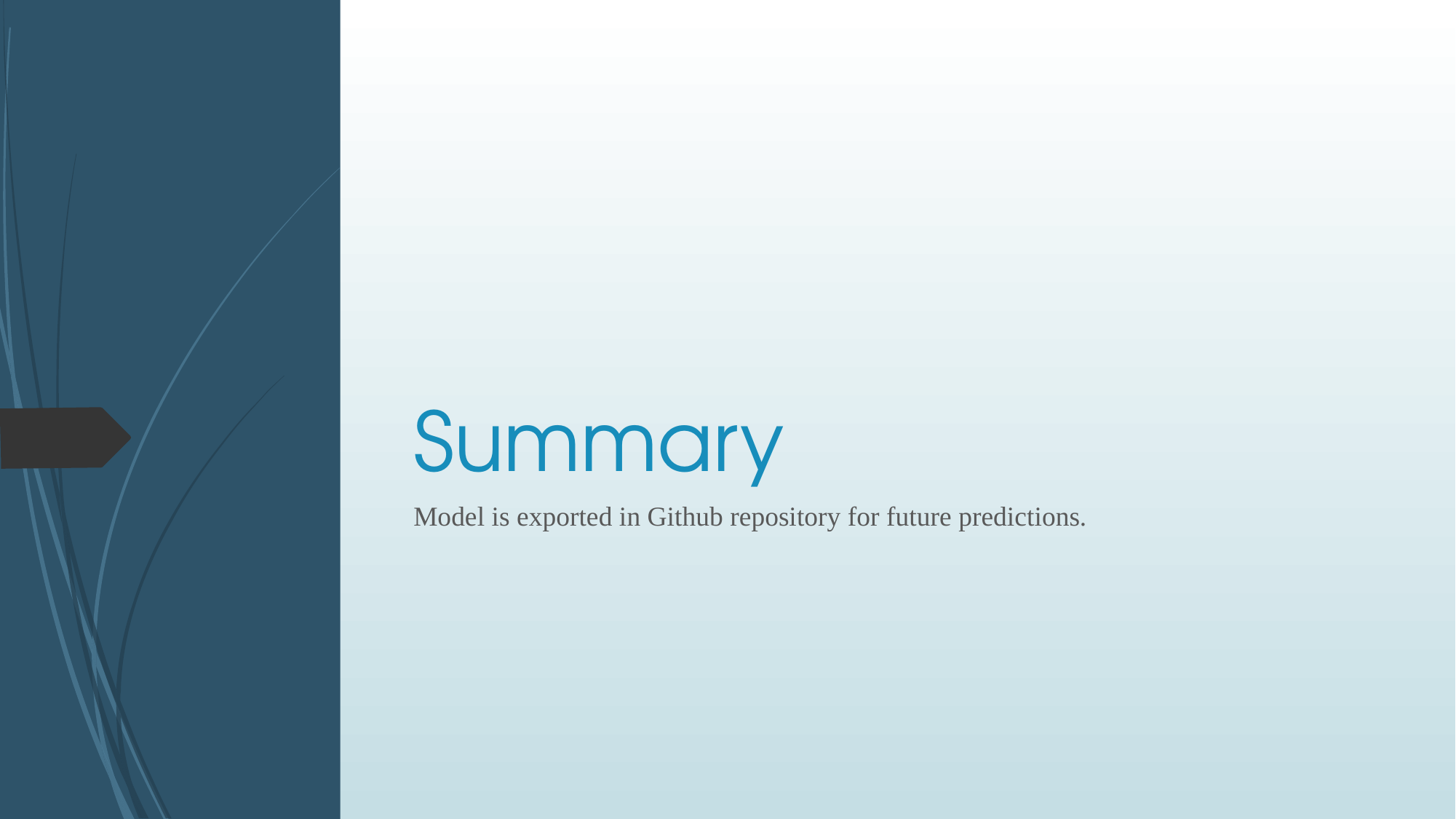

# Summary

Model is exported in Github repository for future predictions.